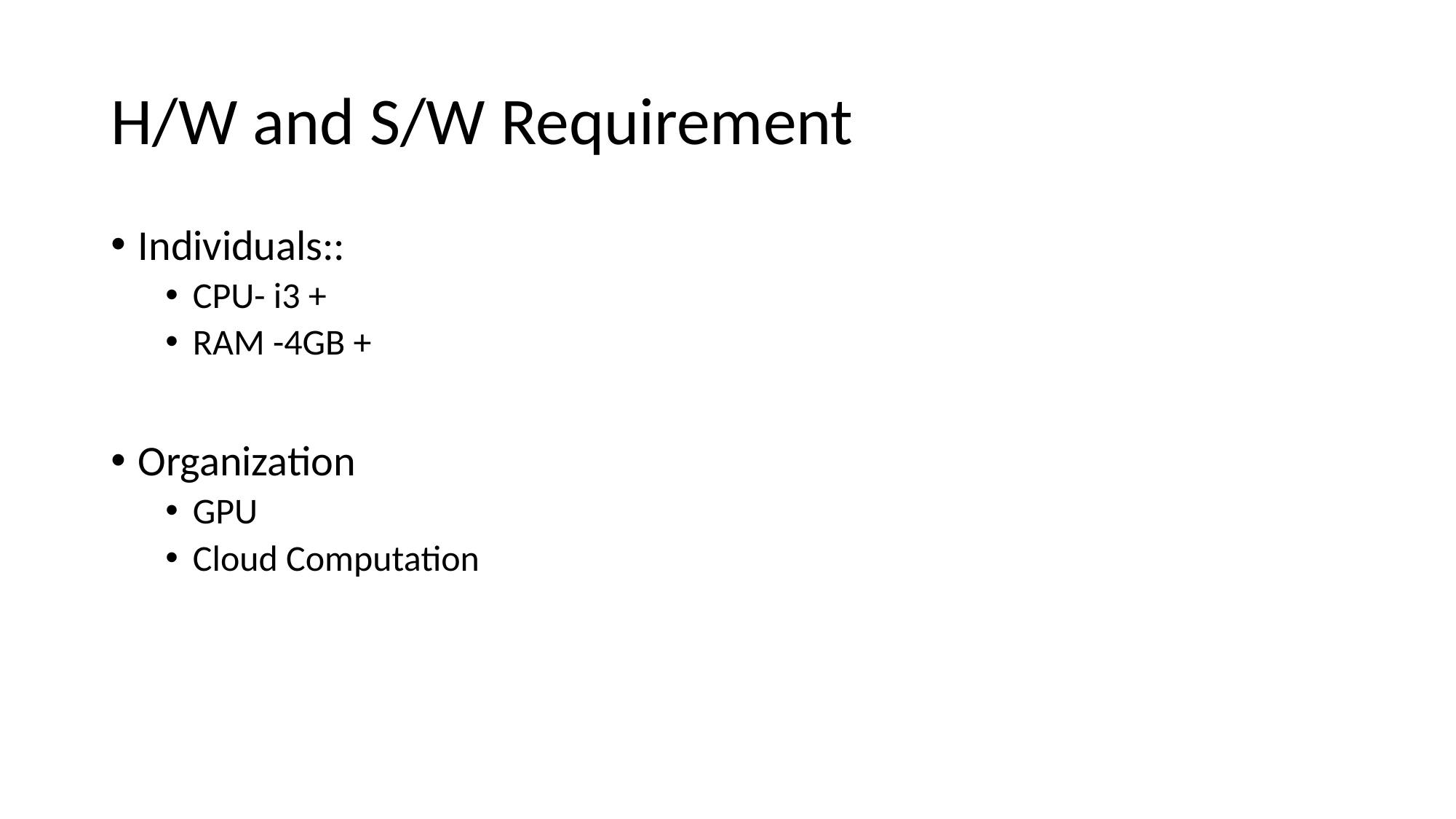

# H/W and S/W Requirement
Individuals::
CPU- i3 +
RAM -4GB +

Organization
GPU
Cloud Computation